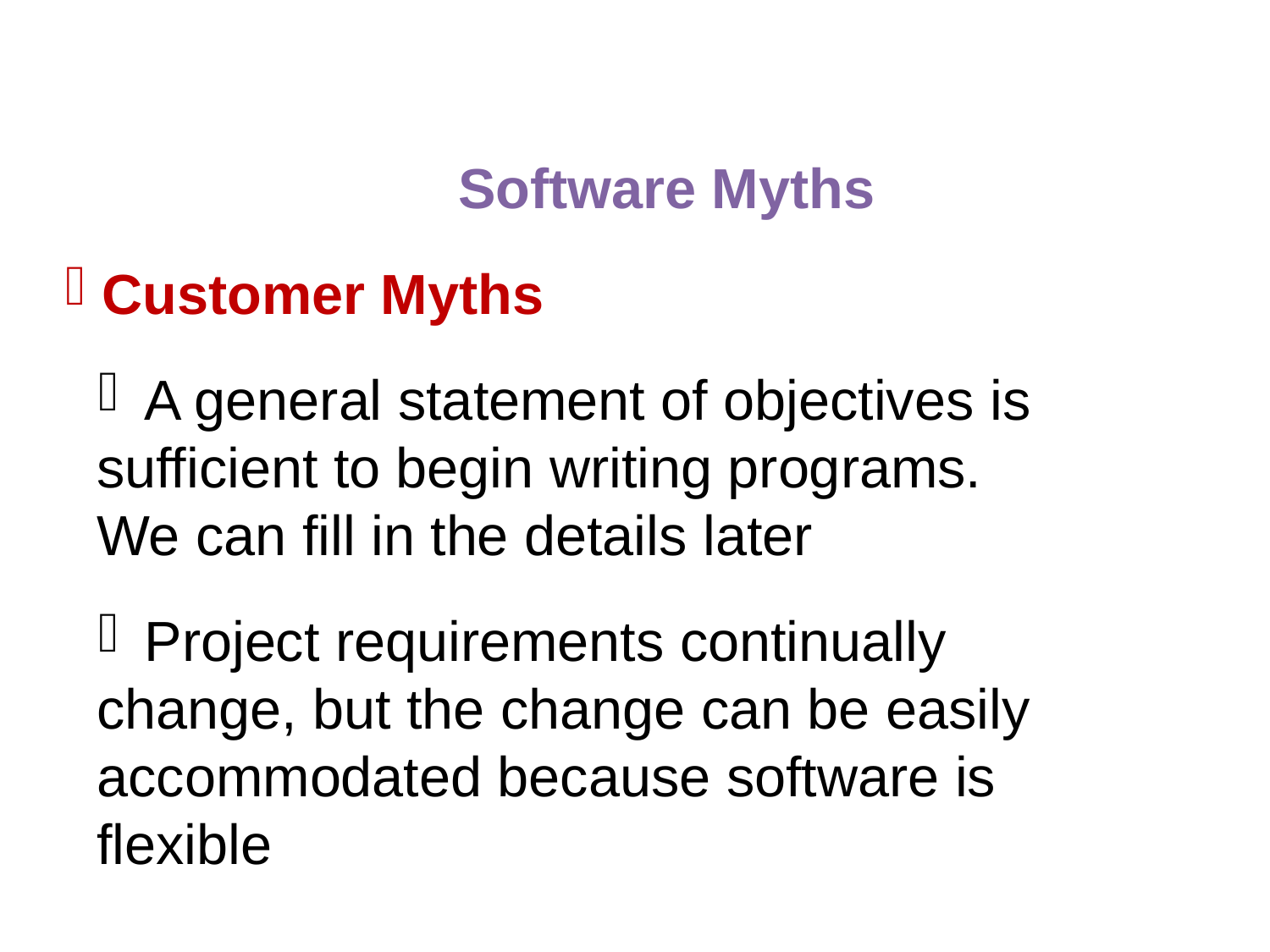

Software Myths

 Customer Myths

 A general statement of objectives is
  sufficient to begin writing programs.
  We can fill in the details later

 Project requirements continually
  change, but the change can be easily
  accommodated because software is
  flexible